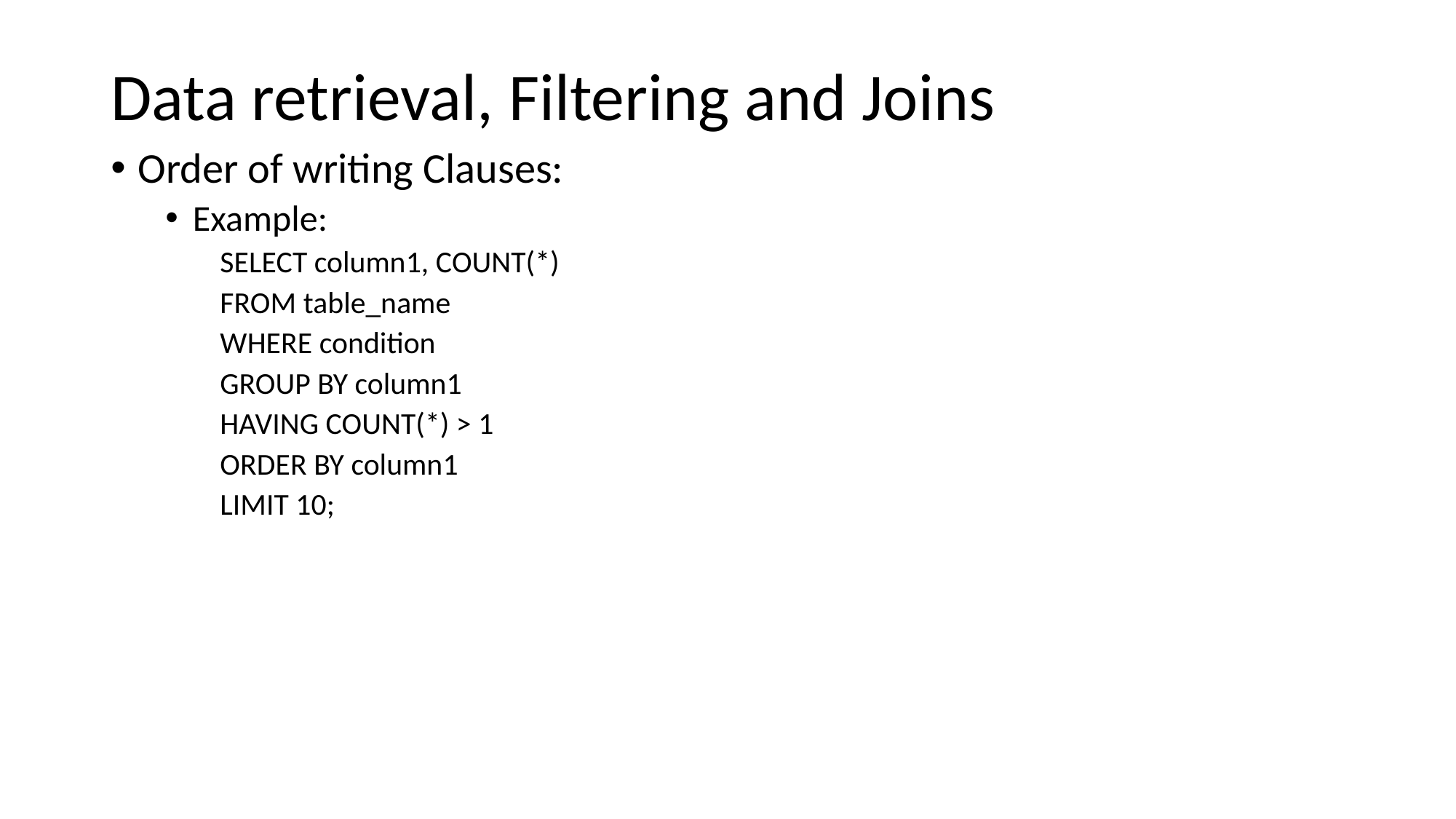

# Data retrieval, Filtering and Joins
Order of writing Clauses:
Example:
SELECT column1, COUNT(*)
FROM table_name
WHERE condition
GROUP BY column1
HAVING COUNT(*) > 1
ORDER BY column1
LIMIT 10;